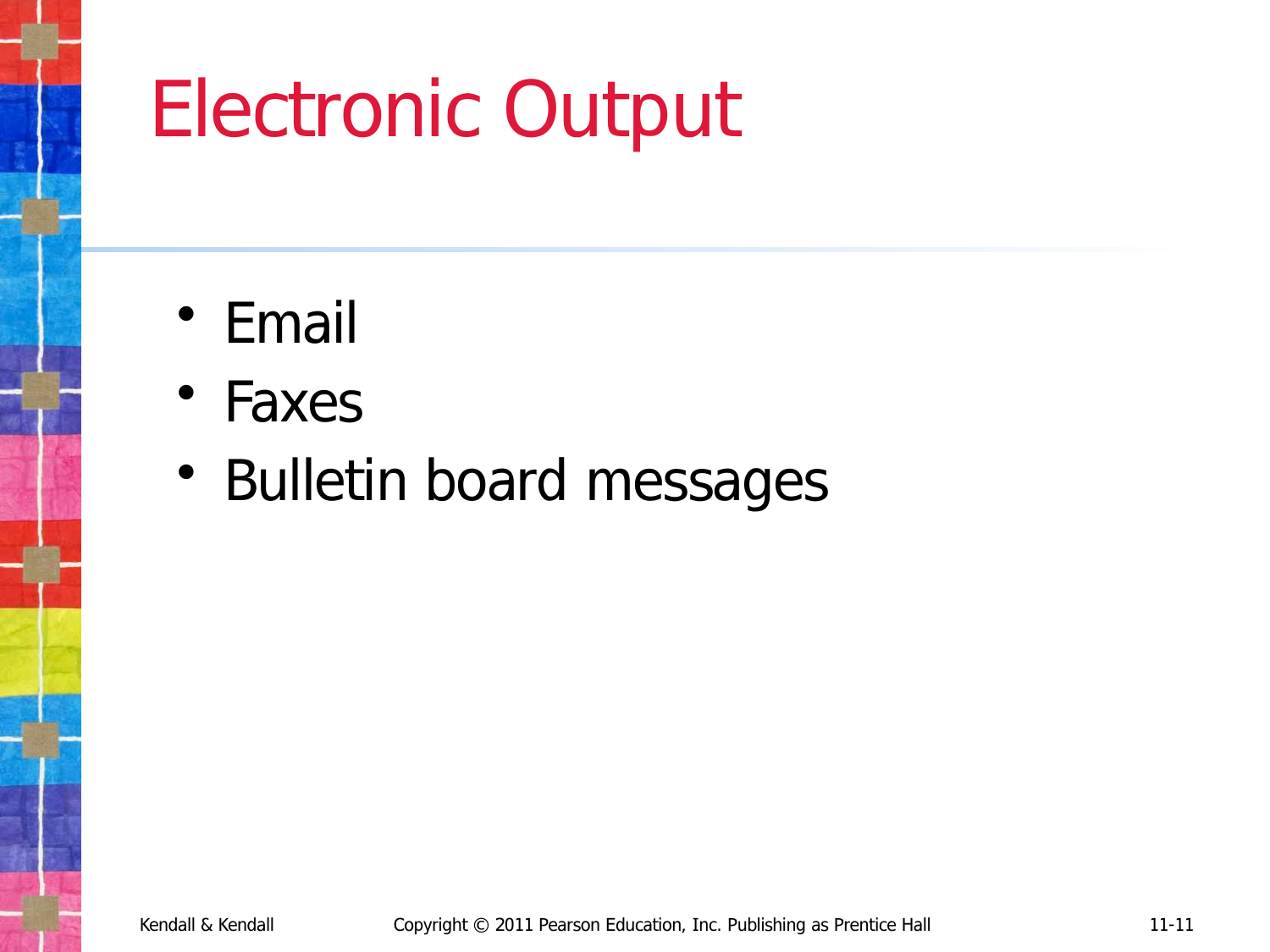

# Electronic Output
Email
Faxes
Bulletin board messages
Kendall & Kendall	Copyright © 2011 Pearson Education, Inc. Publishing as Prentice Hall
11-11